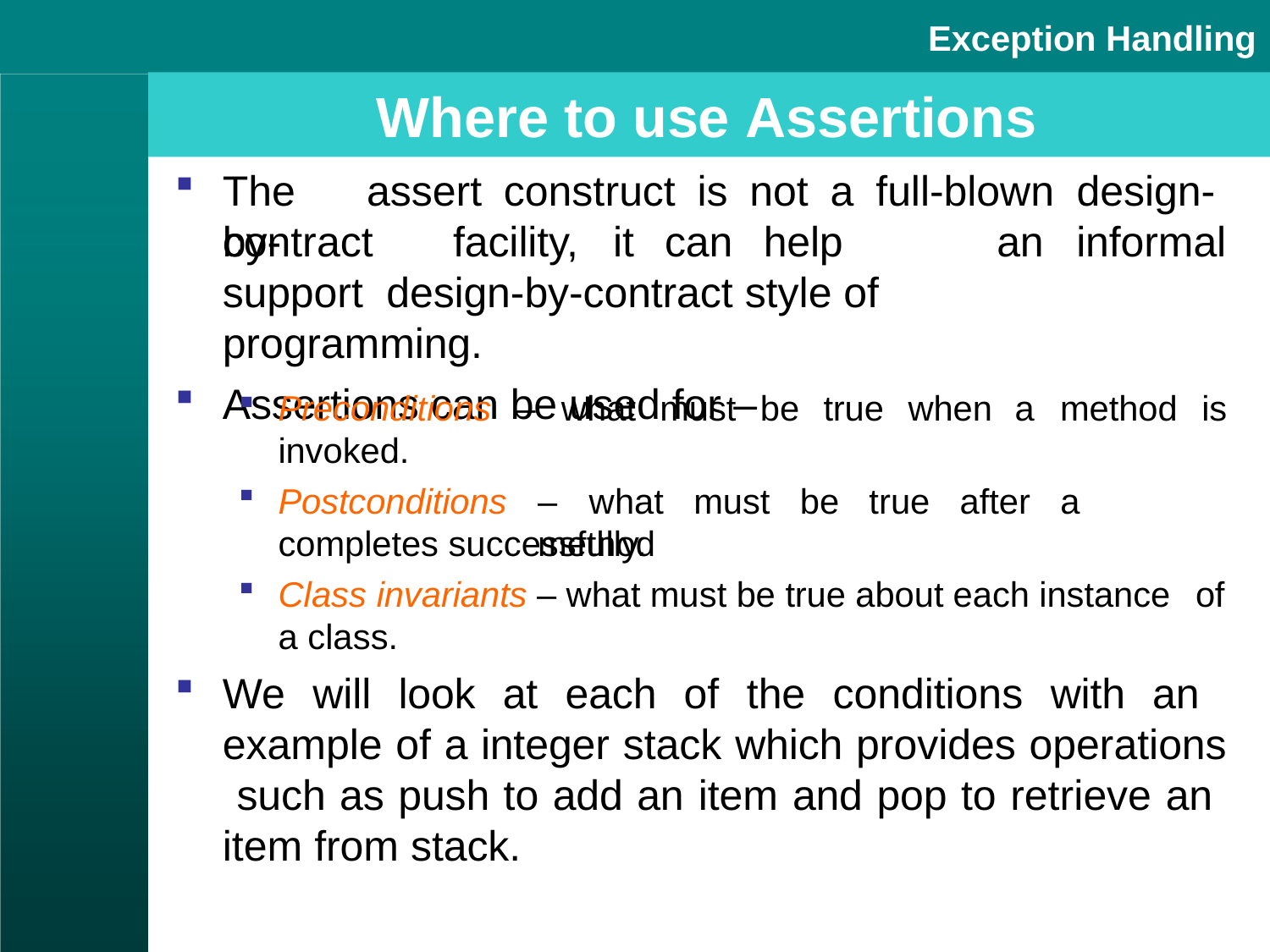

Exception Handling

# Where to use Assertions

The	assert	construct	is	not	a	full-blown	design-by-
contract	facility,	it	can	help	support  design-by-contract style of programming.
Assertions can be used for –
an	informal
Preconditions
invoked.
Postconditions
–	what	must	be	true	when
a	method	is
–	what	must	be	true	after	a	method
completes successfully.
Class invariants – what must be true about each instance  of
a class.
We will look at each of the conditions with an  example of a integer stack which provides operations  such as push to add an item and pop to retrieve an  item from stack.